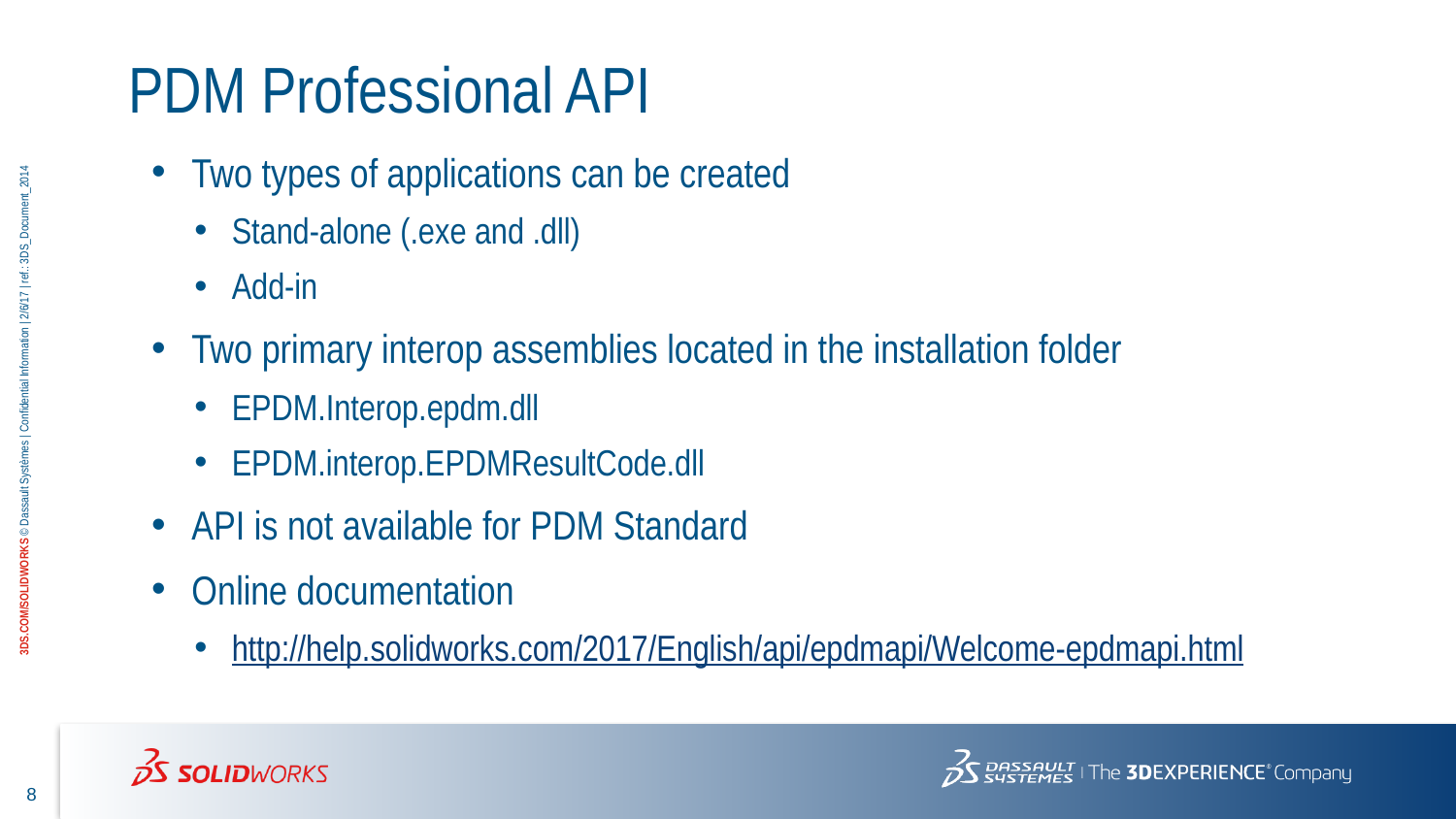

# PDM Professional API
Two types of applications can be created
Stand-alone (.exe and .dll)
Add-in
Two primary interop assemblies located in the installation folder
EPDM.Interop.epdm.dll
EPDM.interop.EPDMResultCode.dll
API is not available for PDM Standard
Online documentation
http://help.solidworks.com/2017/English/api/epdmapi/Welcome-epdmapi.html